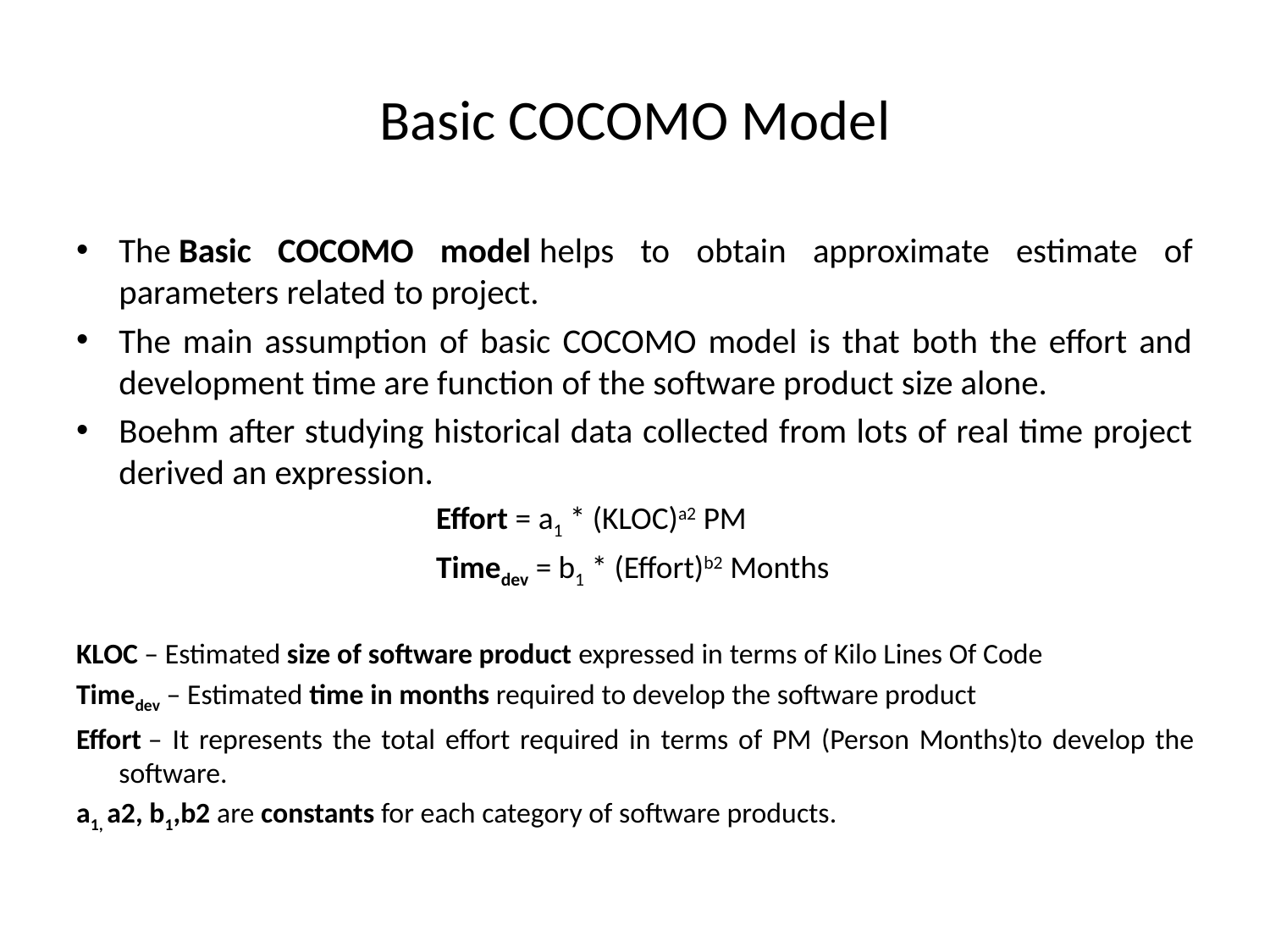

# Basic COCOMO Model
The Basic COCOMO model helps to obtain approximate estimate of parameters related to project.
The main assumption of basic COCOMO model is that both the effort and development time are function of the software product size alone.
Boehm after studying historical data collected from lots of real time project derived an expression.
                                                  Effort = a1 * (KLOC)a2 PM
                                                  Timedev = b1 * (Effort)b2 Months

KLOC – Estimated size of software product expressed in terms of Kilo Lines Of Code
Timedev – Estimated time in months required to develop the software product
Effort – It represents the total effort required in terms of PM (Person Months)to develop the software.
a1, a2, b1,b2 are constants for each category of software products.